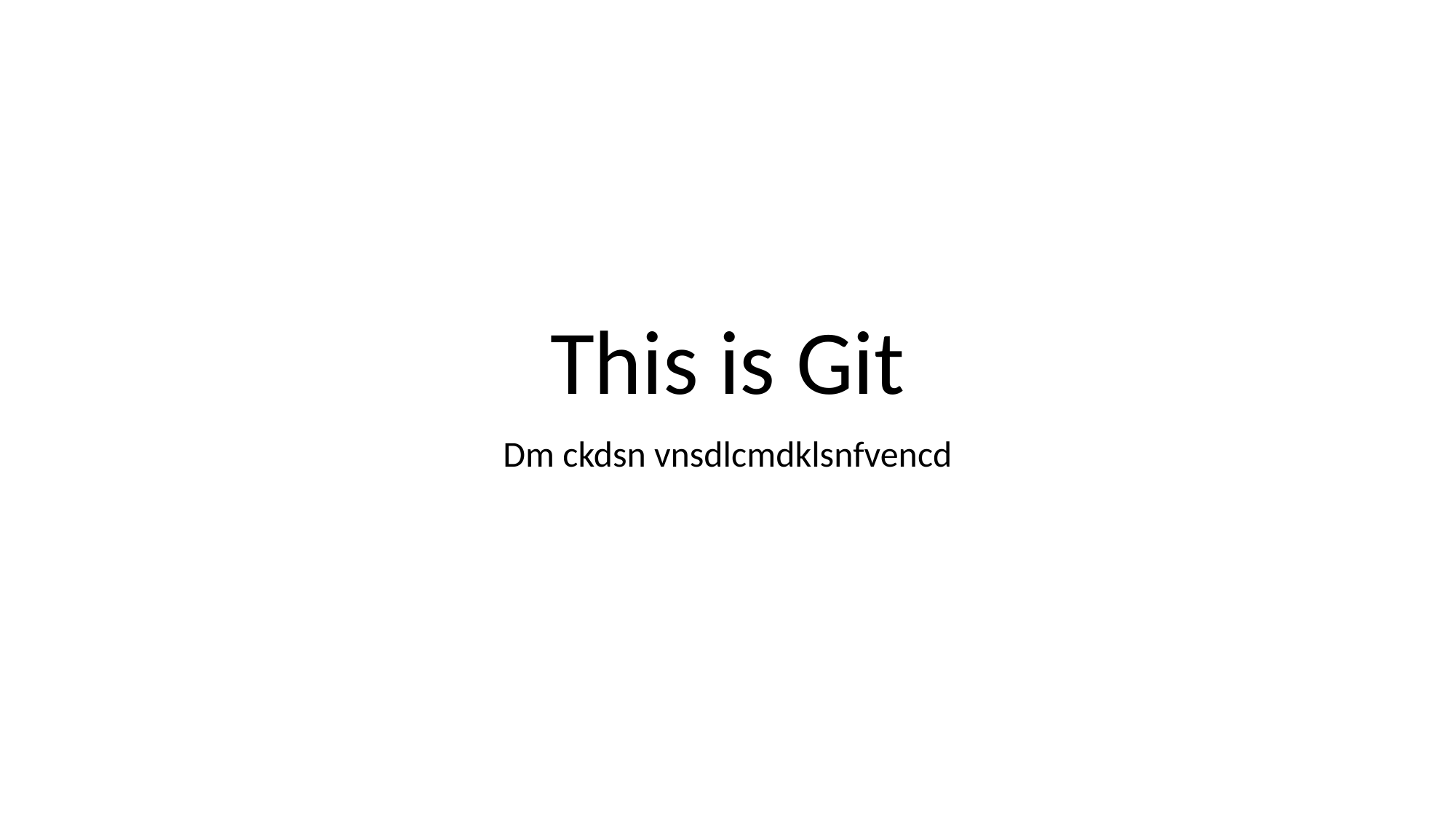

# This is Git
Dm ckdsn vnsdlcmdklsnfvencd